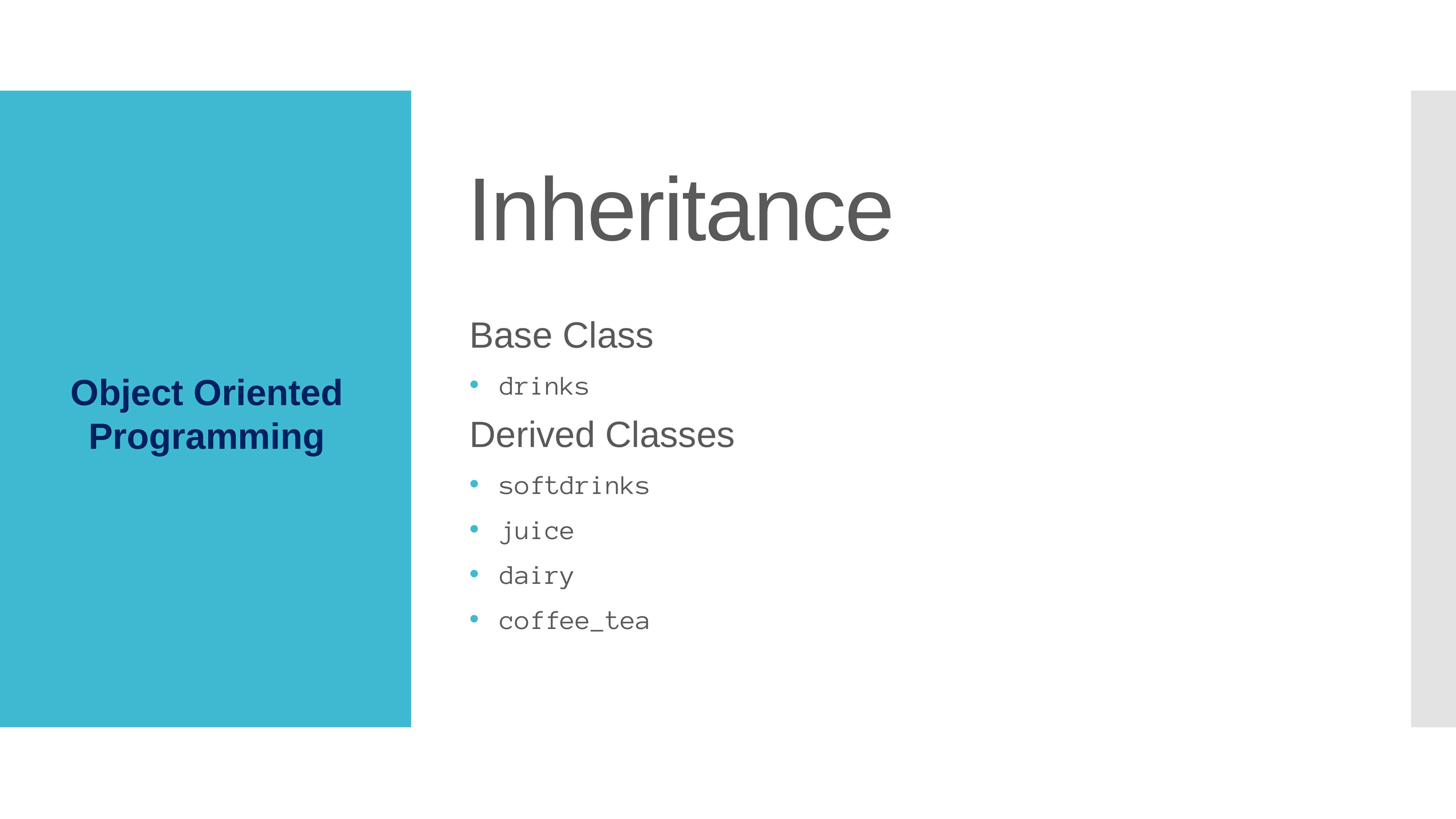

# Inheritance
Base Class
drinks
Derived Classes
softdrinks
juice
dairy
coffee_tea

Object Oriented Programming